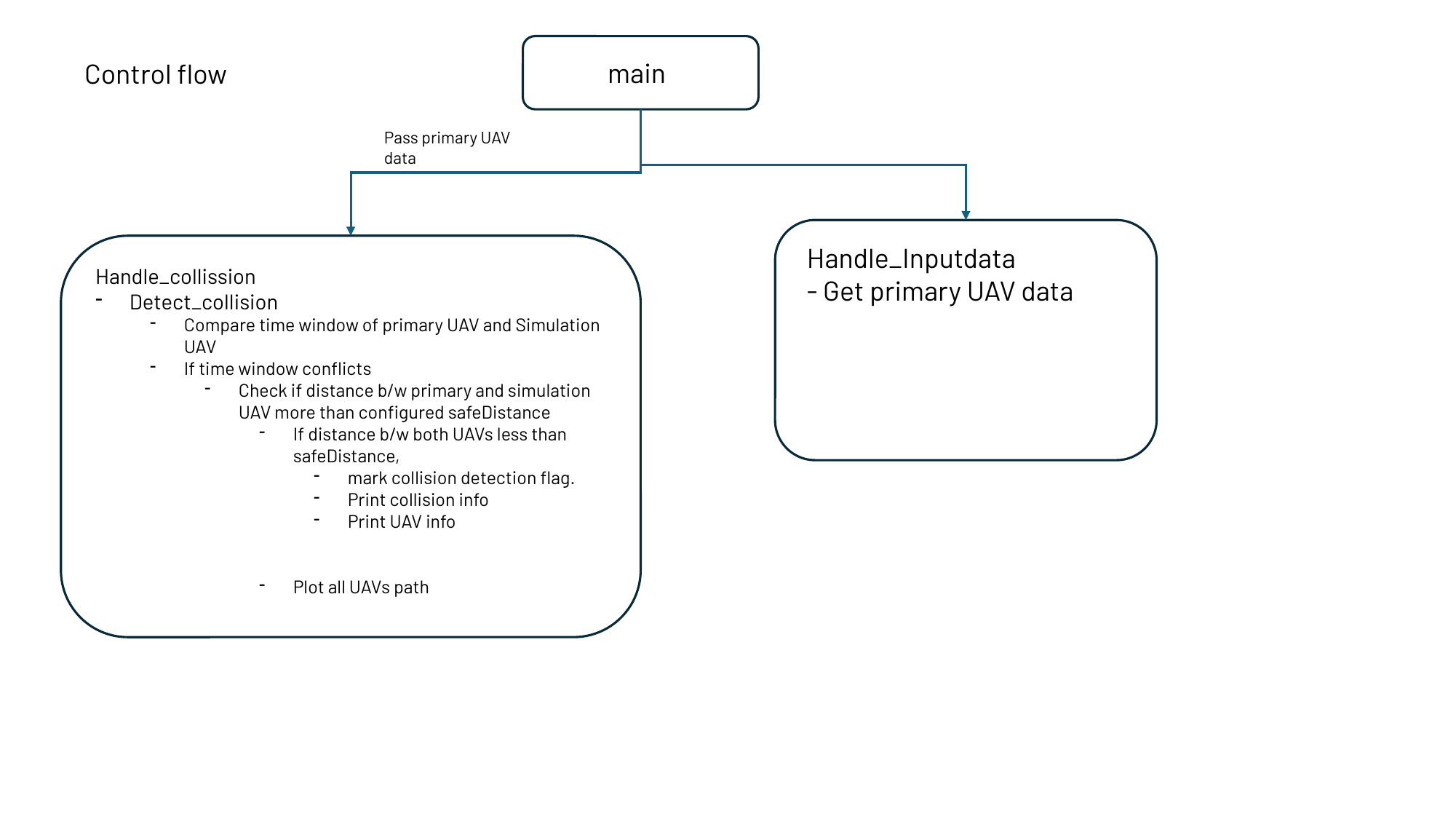

main
Control flow
Pass primary UAV data

Handle_Inputdata
- Get primary UAV data
Handle_collission
Detect_collision
Compare time window of primary UAV and Simulation UAV
If time window conflicts
Check if distance b/w primary and simulation UAV more than configured safeDistance
If distance b/w both UAVs less than safeDistance,
mark collision detection flag.
Print collision info
Print UAV info

Plot all UAVs path